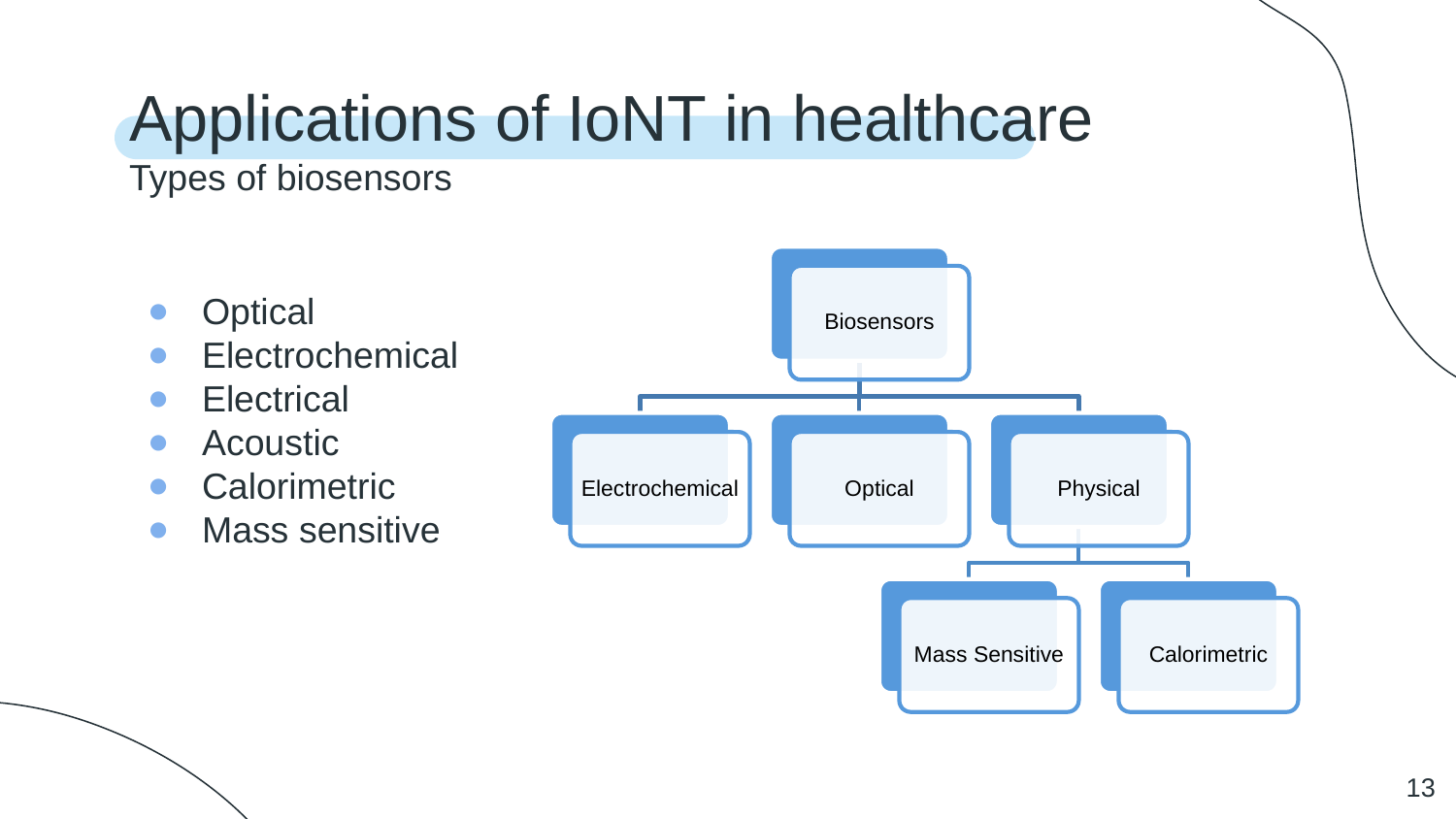

# Applications of IoNT in healthcare Types of biosensors

Biosensors

Electrochemical
Optical
Physical

Mass Sensitive
Calorimetric
Optical
Electrochemical
Electrical
Acoustic
Calorimetric
Mass sensitive
13